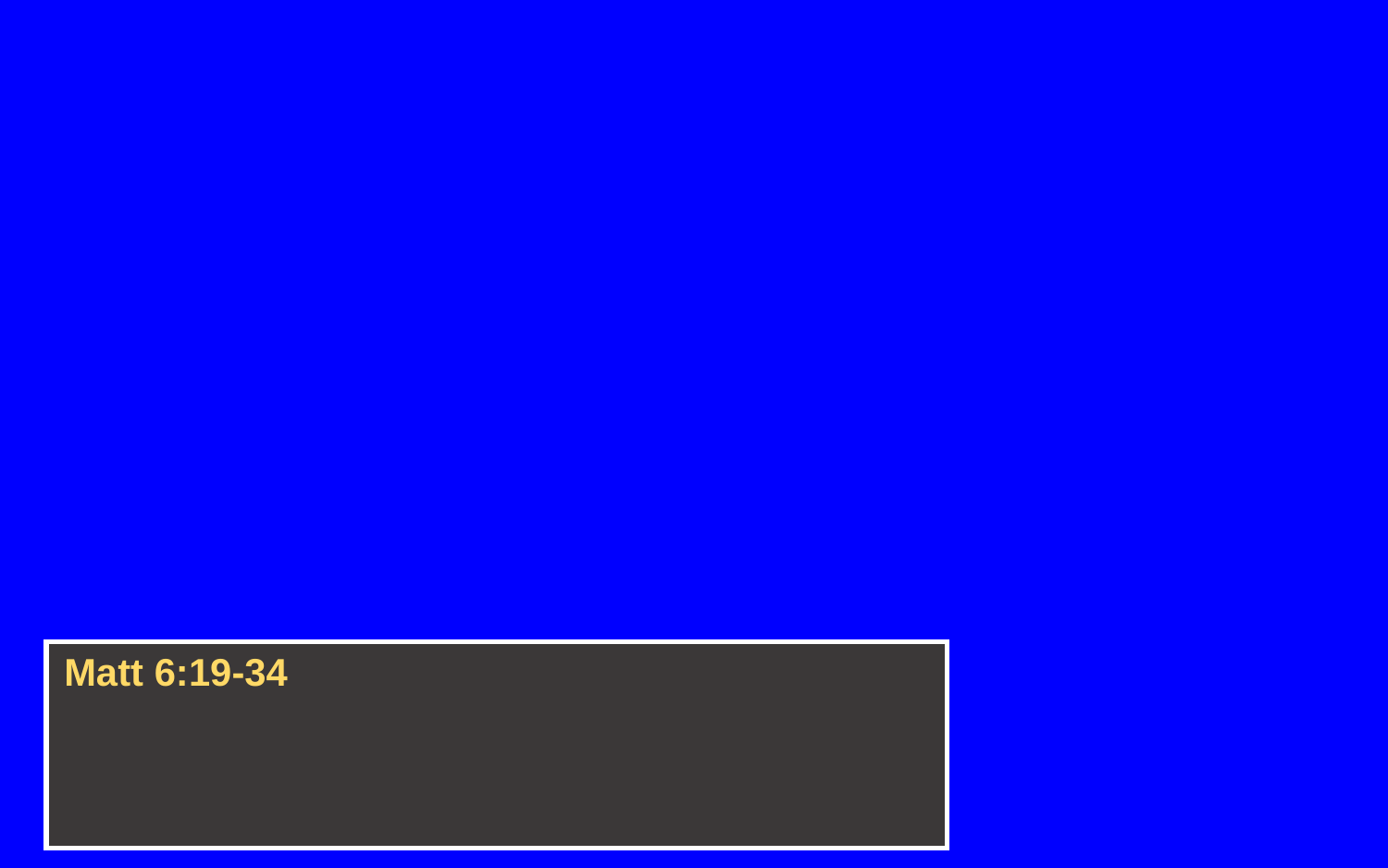

Matt 6:19-34
.. and despise the other. Ye cannot serve God and mammon.